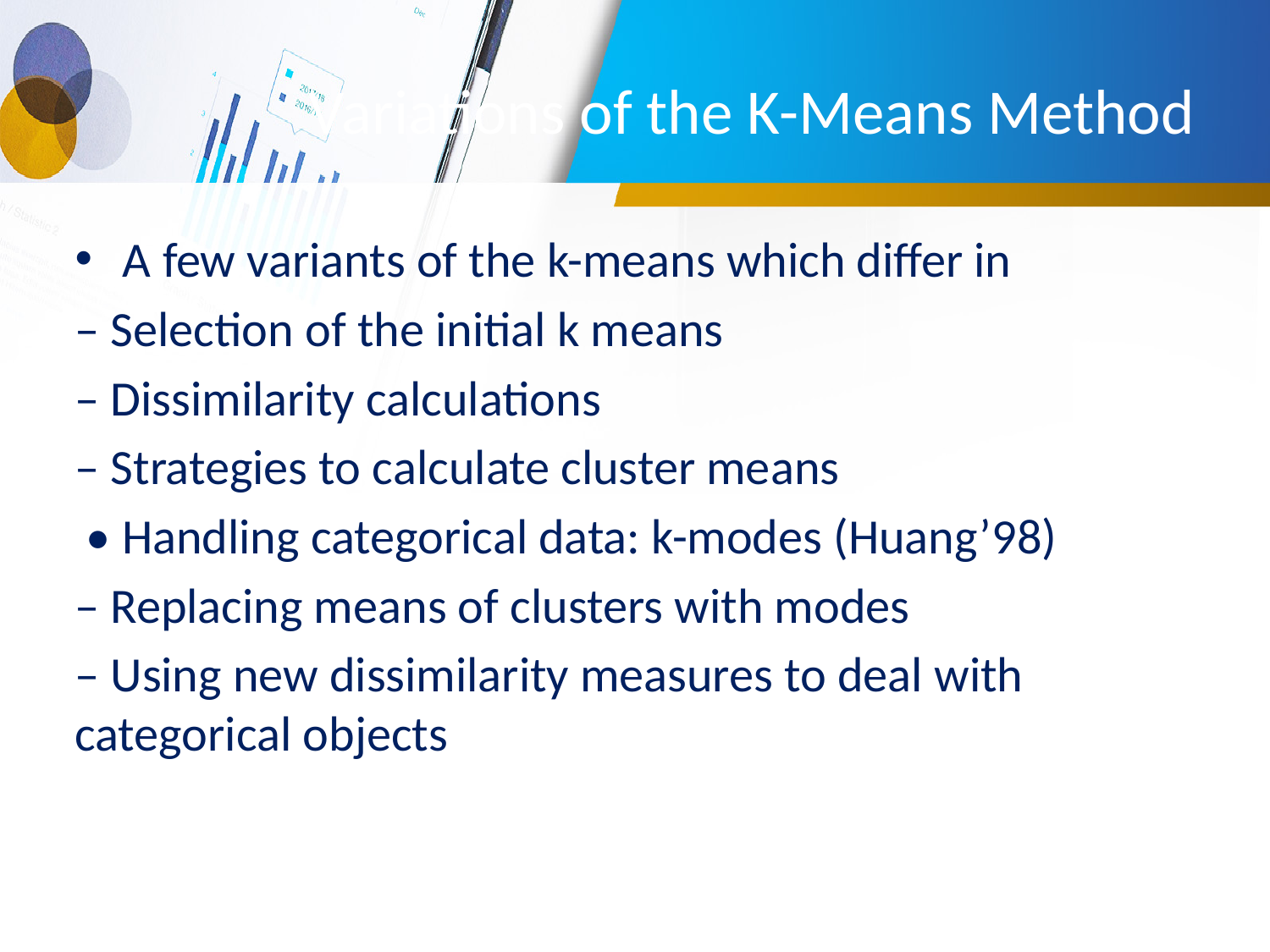

# Variations of the K-Means Method
A few variants of the k-means which differ in
– Selection of the initial k means
– Dissimilarity calculations
– Strategies to calculate cluster means
 • Handling categorical data: k-modes (Huang’98)
– Replacing means of clusters with modes
– Using new dissimilarity measures to deal with categorical objects